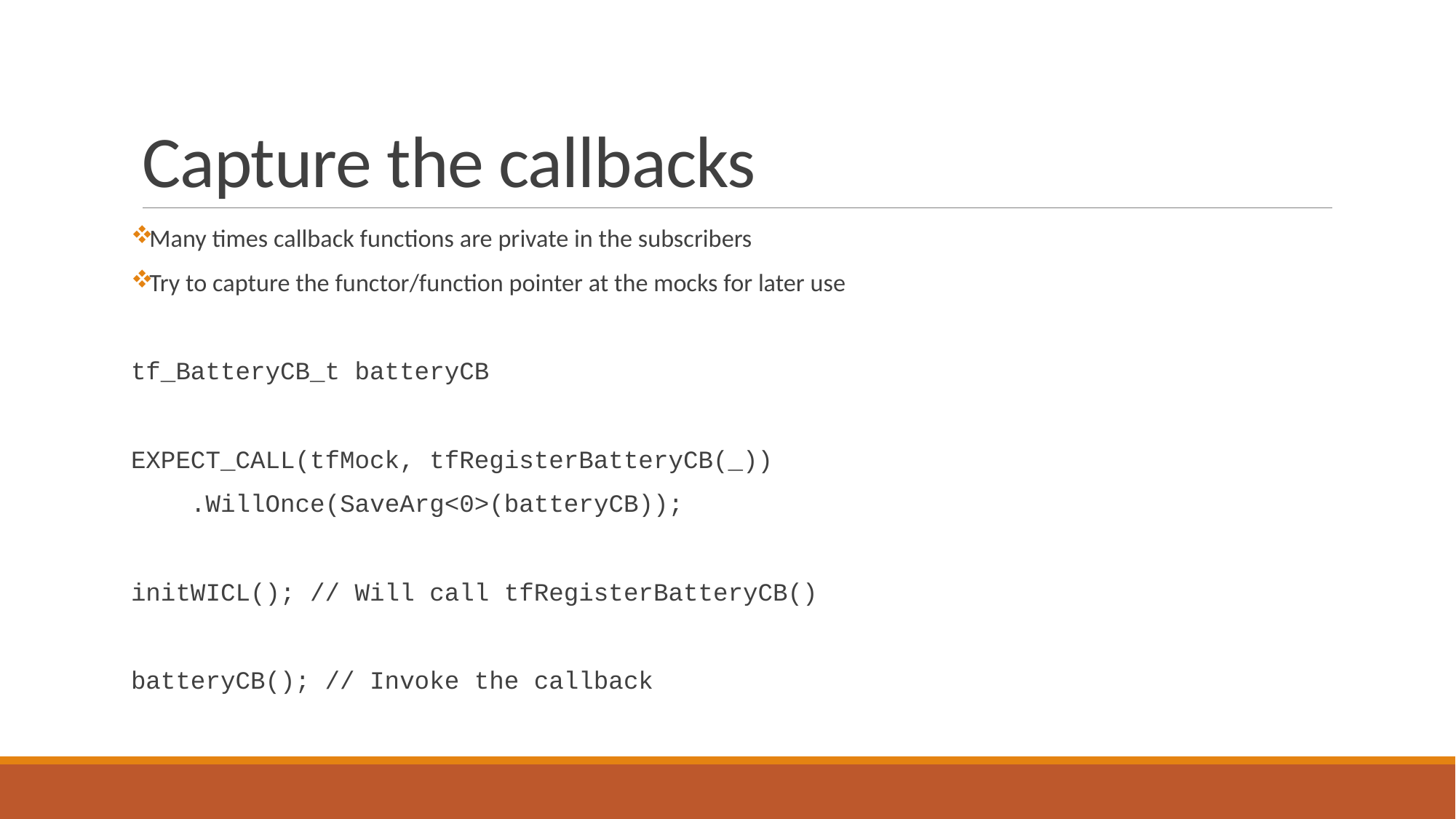

# Capture the callbacks
Many times callback functions are private in the subscribers
Try to capture the functor/function pointer at the mocks for later use

tf_BatteryCB_t batteryCB

EXPECT_CALL(tfMock, tfRegisterBatteryCB(_))
    .WillOnce(SaveArg<0>(batteryCB));

initWICL(); // Will call tfRegisterBatteryCB()

batteryCB(); // Invoke the callback